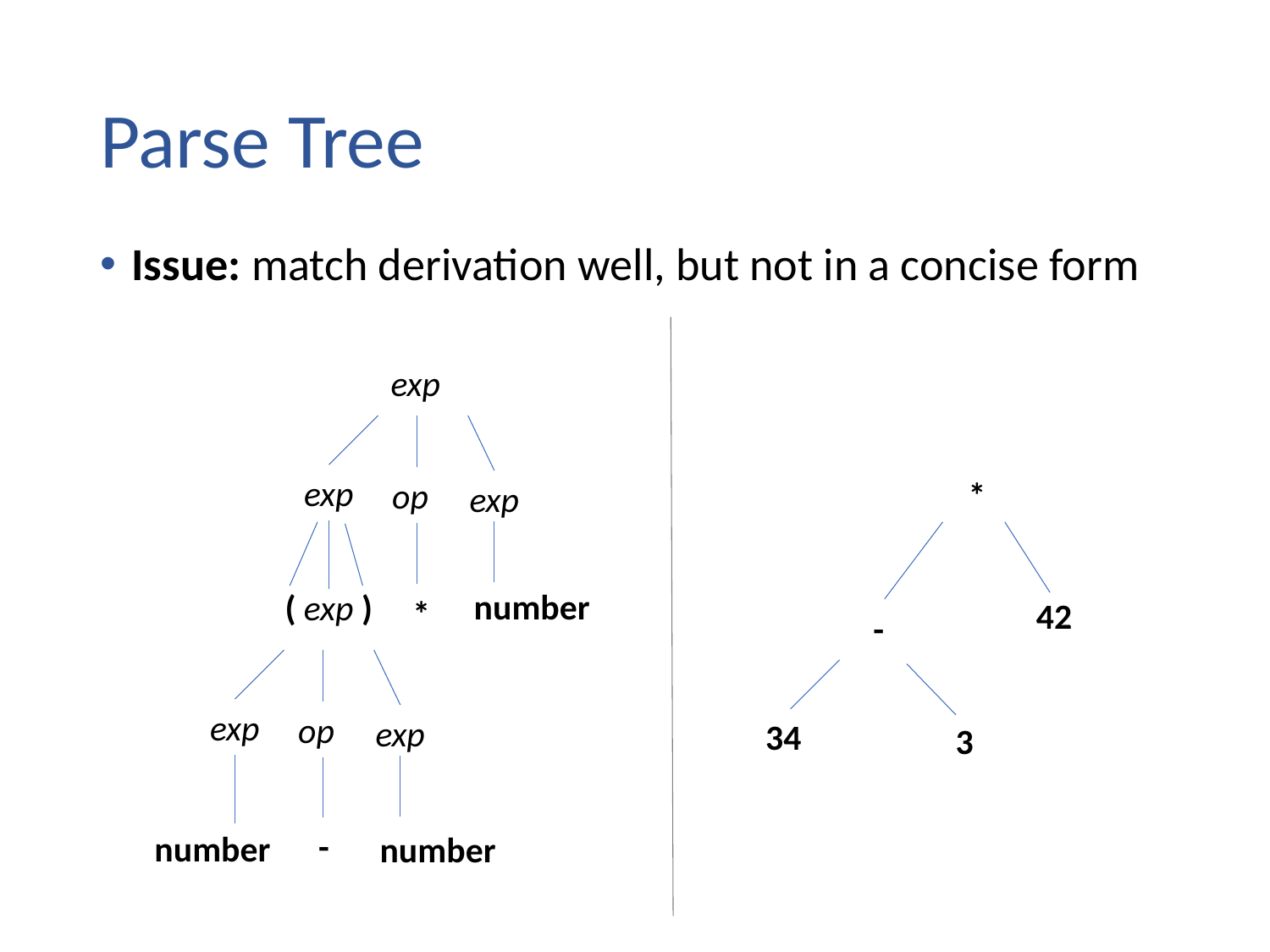

# Parse Tree
Issue: match derivation well, but not in a concise form
exp
exp
*
op
exp
number
( exp )
*
42
-
exp
op
exp
34
3
-
number
number